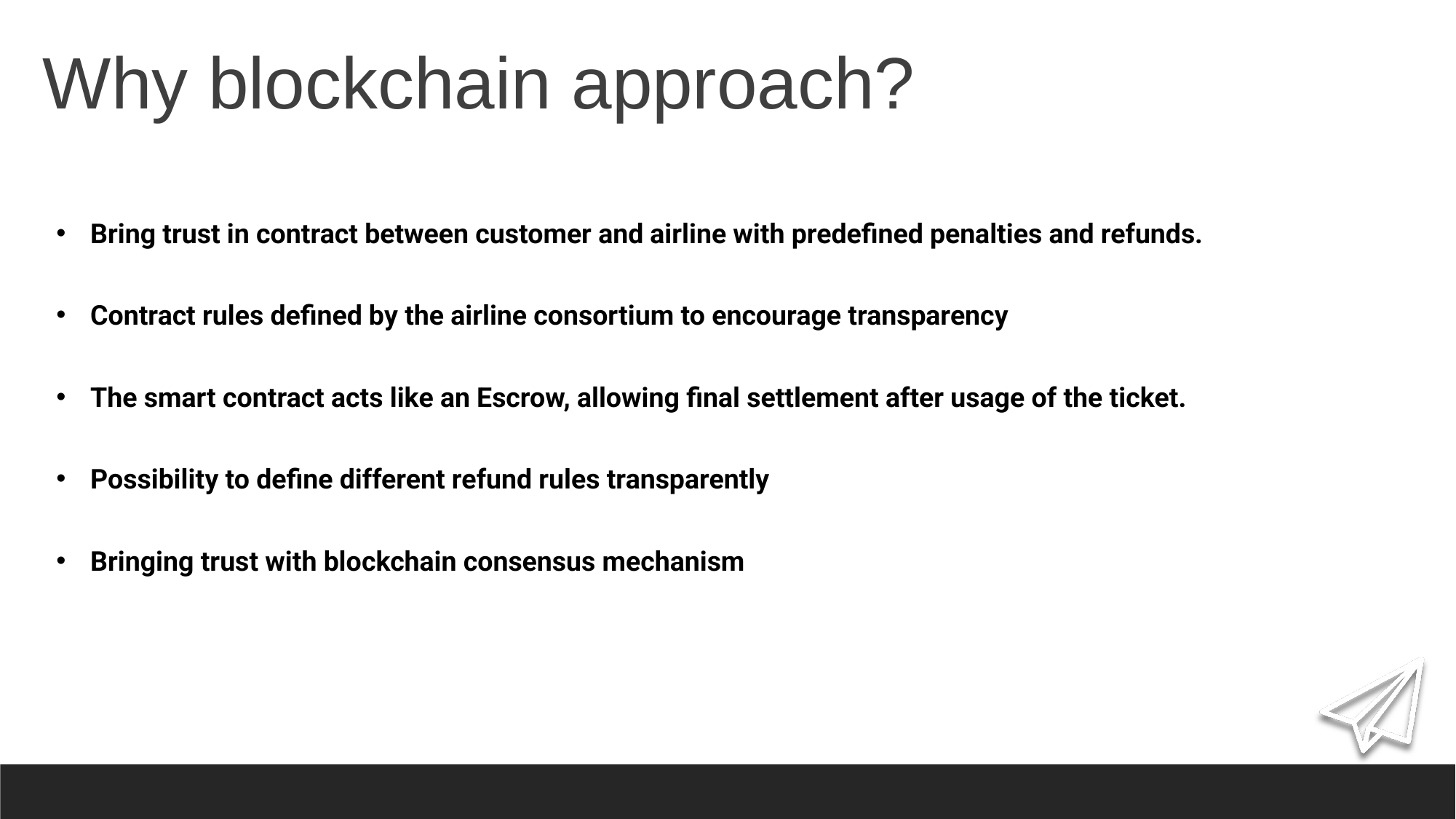

# Why blockchain approach?
Bring trust in contract between customer and airline with predefined penalties and refunds.
Contract rules defined by the airline consortium to encourage transparency
The smart contract acts like an Escrow, allowing final settlement after usage of the ticket.
Possibility to define different refund rules transparently
Bringing trust with blockchain consensus mechanism